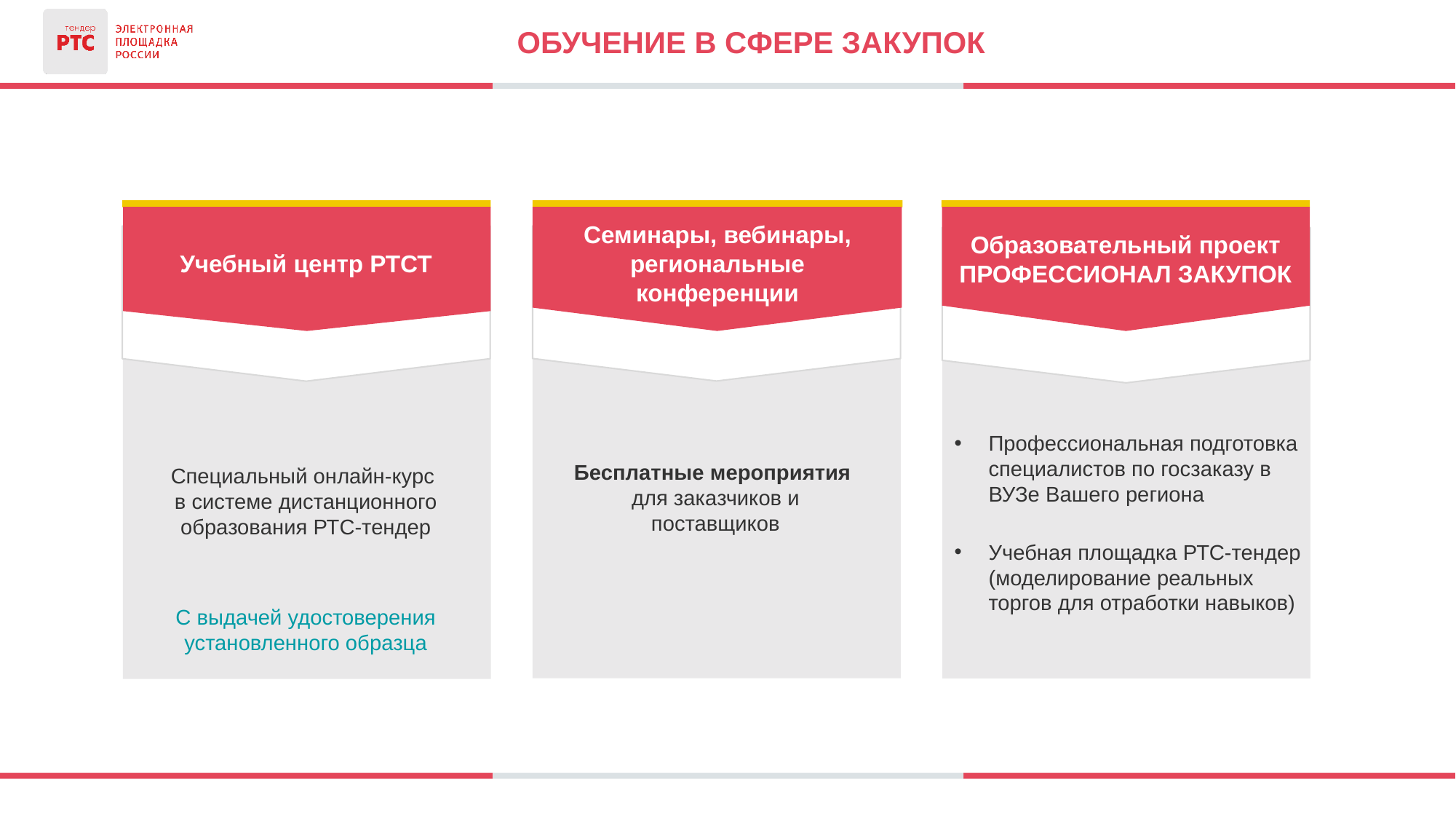

Обучение в сфере закупок

Образовательный проект ПРОФЕССИОНАЛ ЗАКУПОК
Семинары, вебинары, региональные конференции
Учебный центр РТСТ

Профессиональная подготовка специалистов по госзаказу в ВУЗе Вашего региона
Бесплатные мероприятия
для заказчиков и поставщиков
Специальный онлайн-курс
в системе дистанционного образования РТС-тендер
Учебная площадка РТС-тендер (моделирование реальных торгов для отработки навыков)
С выдачей удостоверения установленного образца